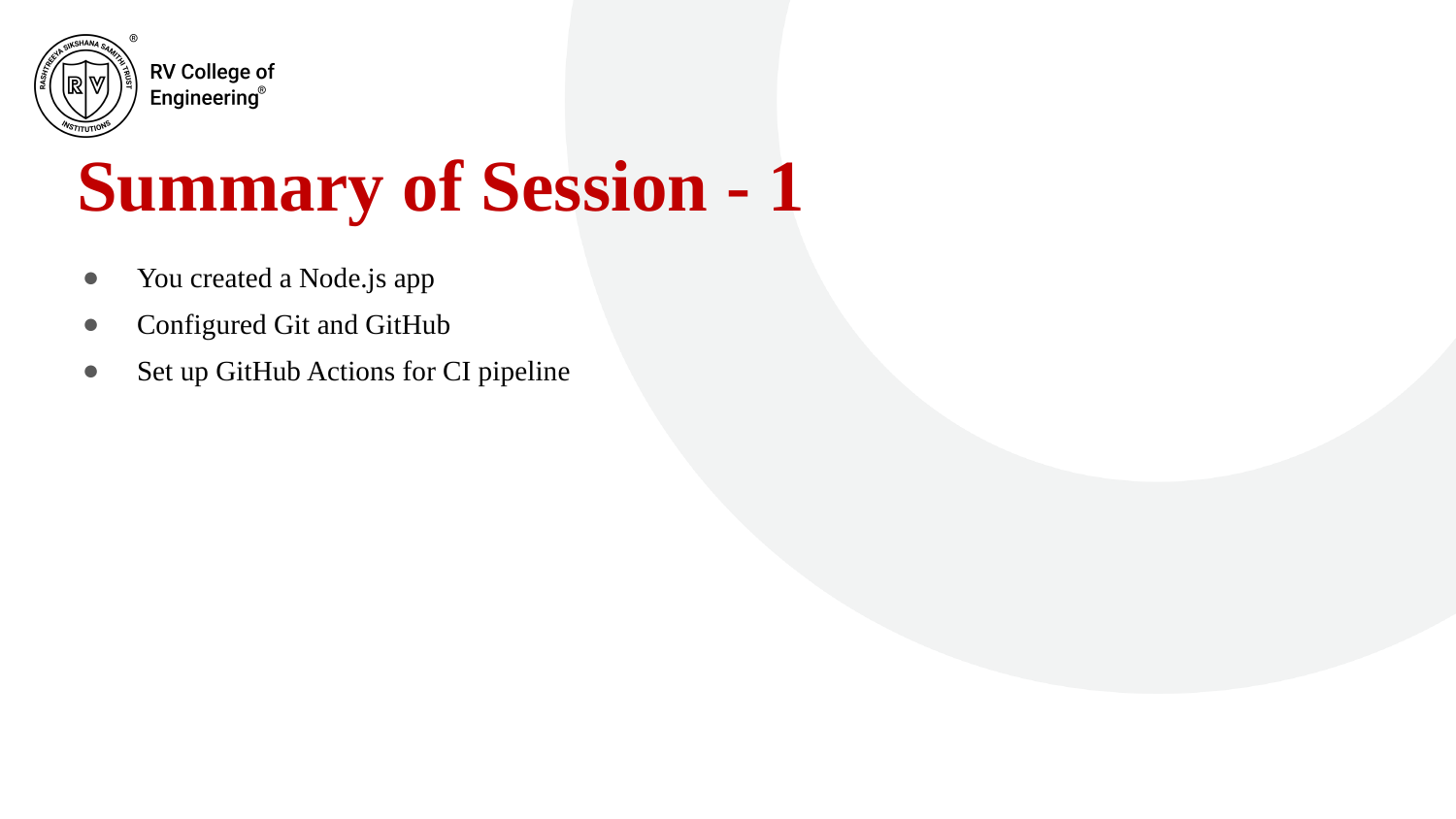

# Summary of Session - 1
You created a Node.js app
Configured Git and GitHub
Set up GitHub Actions for CI pipeline